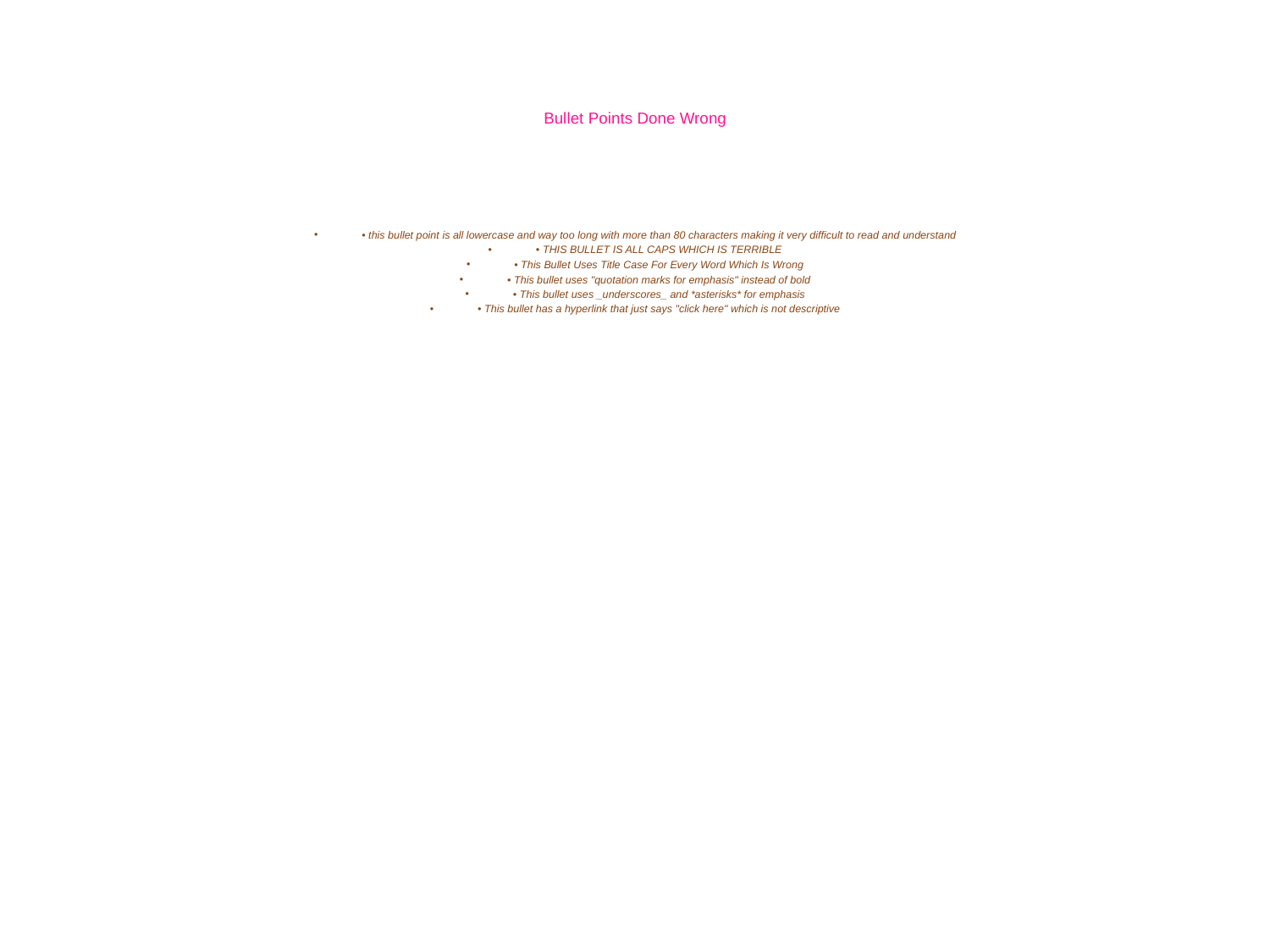

# Bullet Points Done Wrong
• this bullet point is all lowercase and way too long with more than 80 characters making it very difficult to read and understand
• THIS BULLET IS ALL CAPS WHICH IS TERRIBLE
• This Bullet Uses Title Case For Every Word Which Is Wrong
• This bullet uses "quotation marks for emphasis" instead of bold
• This bullet uses _underscores_ and *asterisks* for emphasis
• This bullet has a hyperlink that just says "click here" which is not descriptive